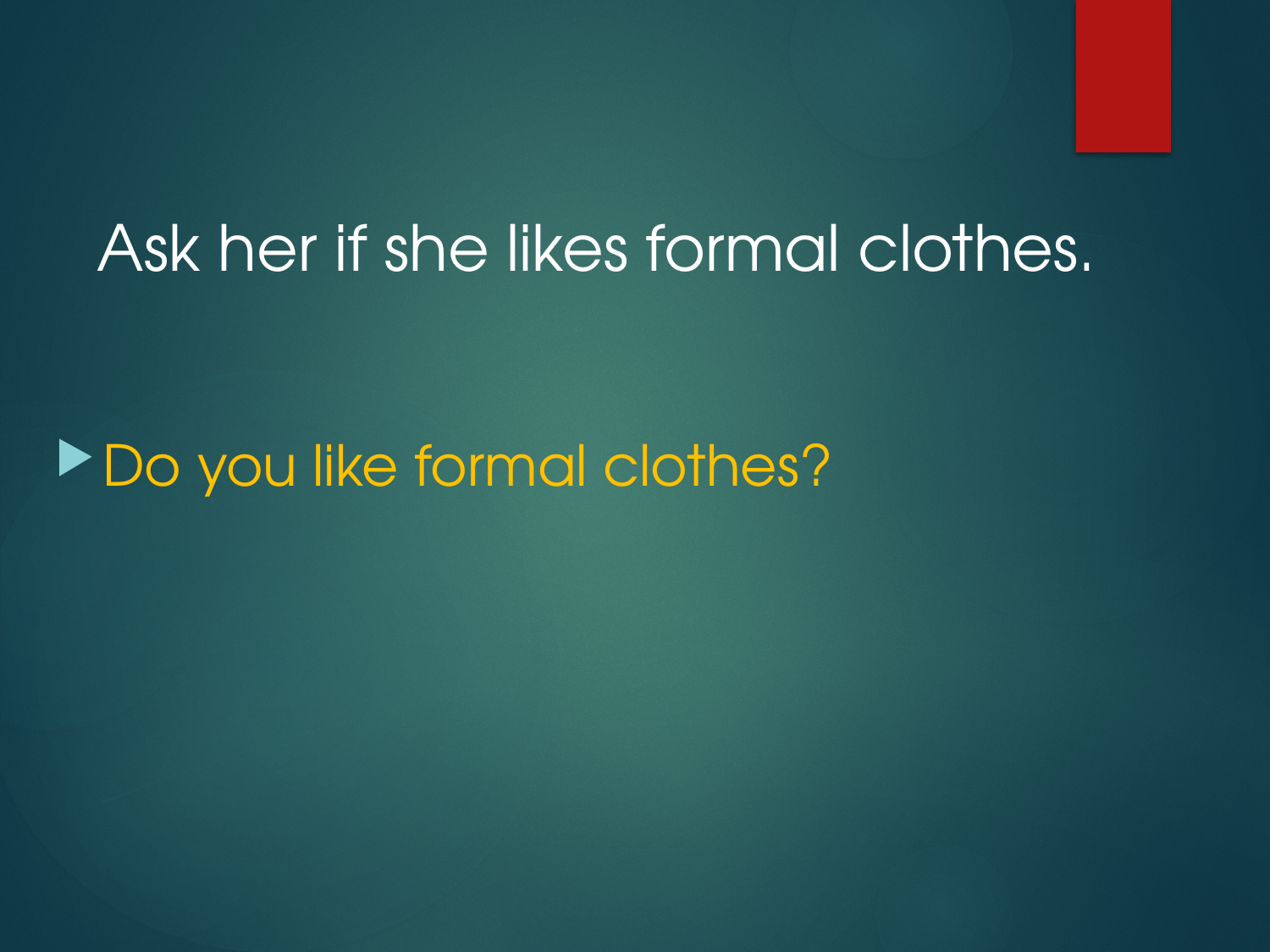

#
Ask her if she likes formal clothes.
Do you like formal clothes?